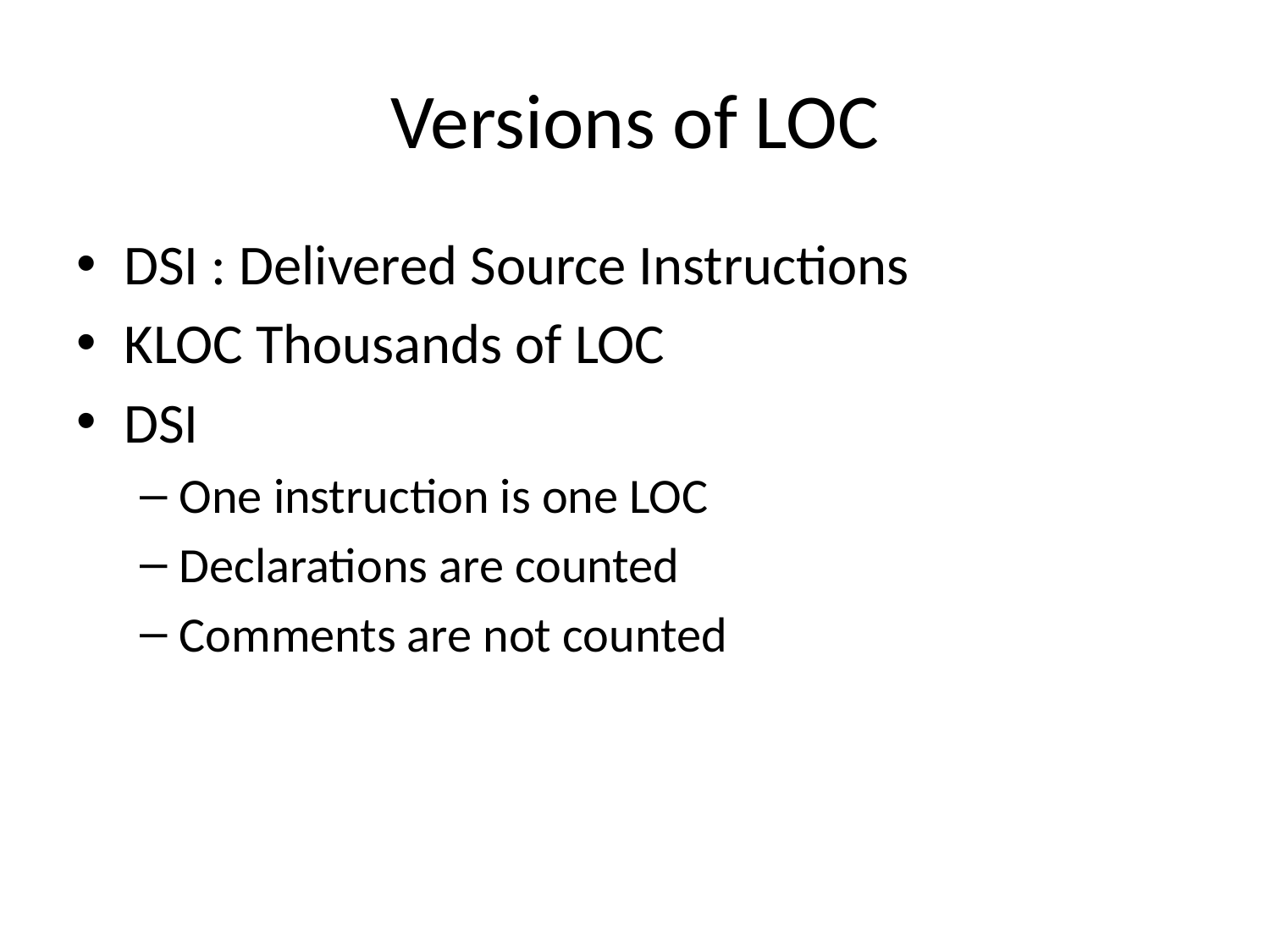

# Versions of LOC
DSI : Delivered Source Instructions
KLOC Thousands of LOC
DSI
One instruction is one LOC
Declarations are counted
Comments are not counted